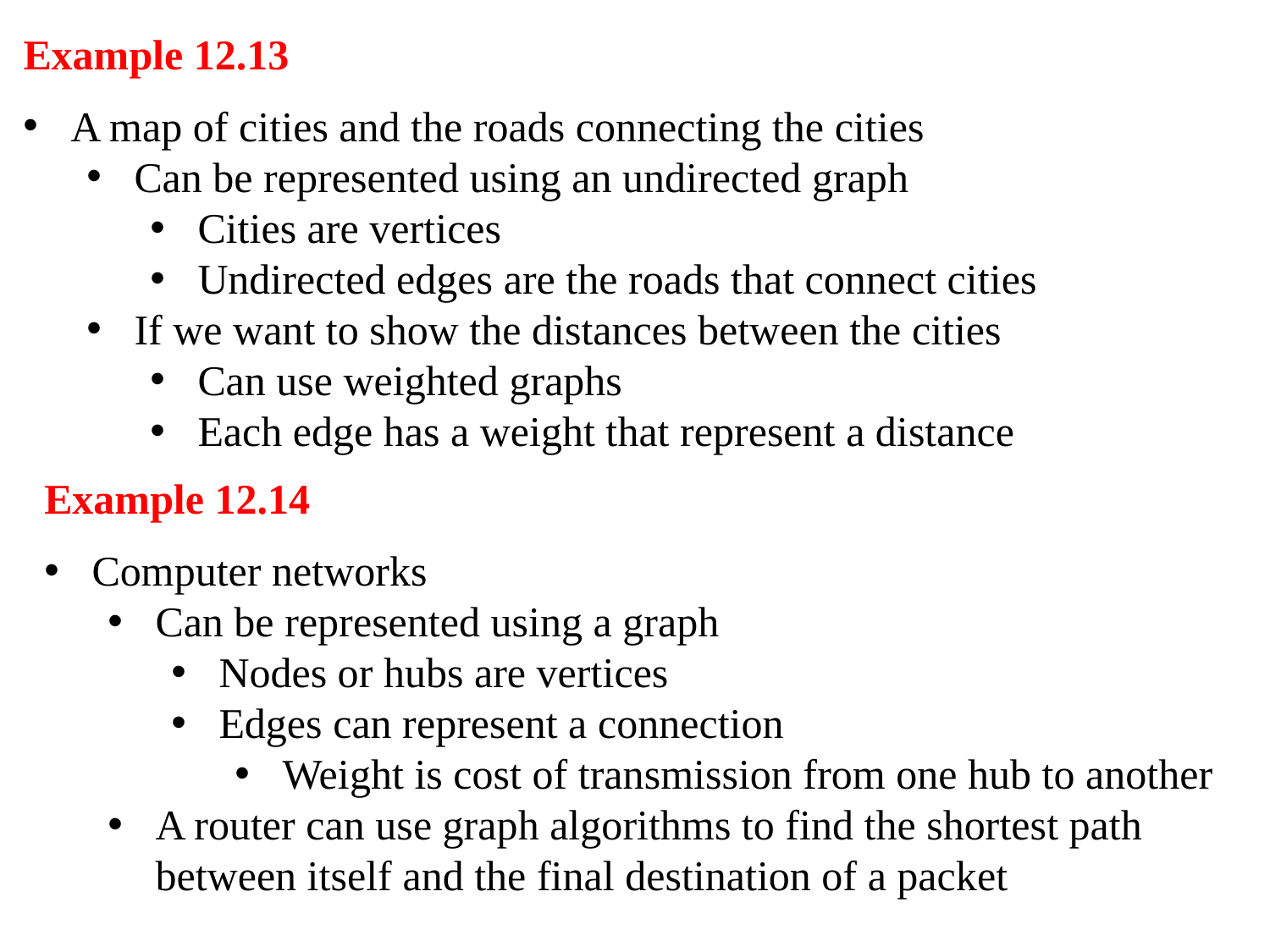

Example 12.13
A map of cities and the roads connecting the cities
Can be represented using an undirected graph
Cities are vertices
Undirected edges are the roads that connect cities
If we want to show the distances between the cities
Can use weighted graphs
Each edge has a weight that represent a distance
Example 12.14
Computer networks
Can be represented using a graph
Nodes or hubs are vertices
Edges can represent a connection
Weight is cost of transmission from one hub to another
A router can use graph algorithms to find the shortest path between itself and the final destination of a packet